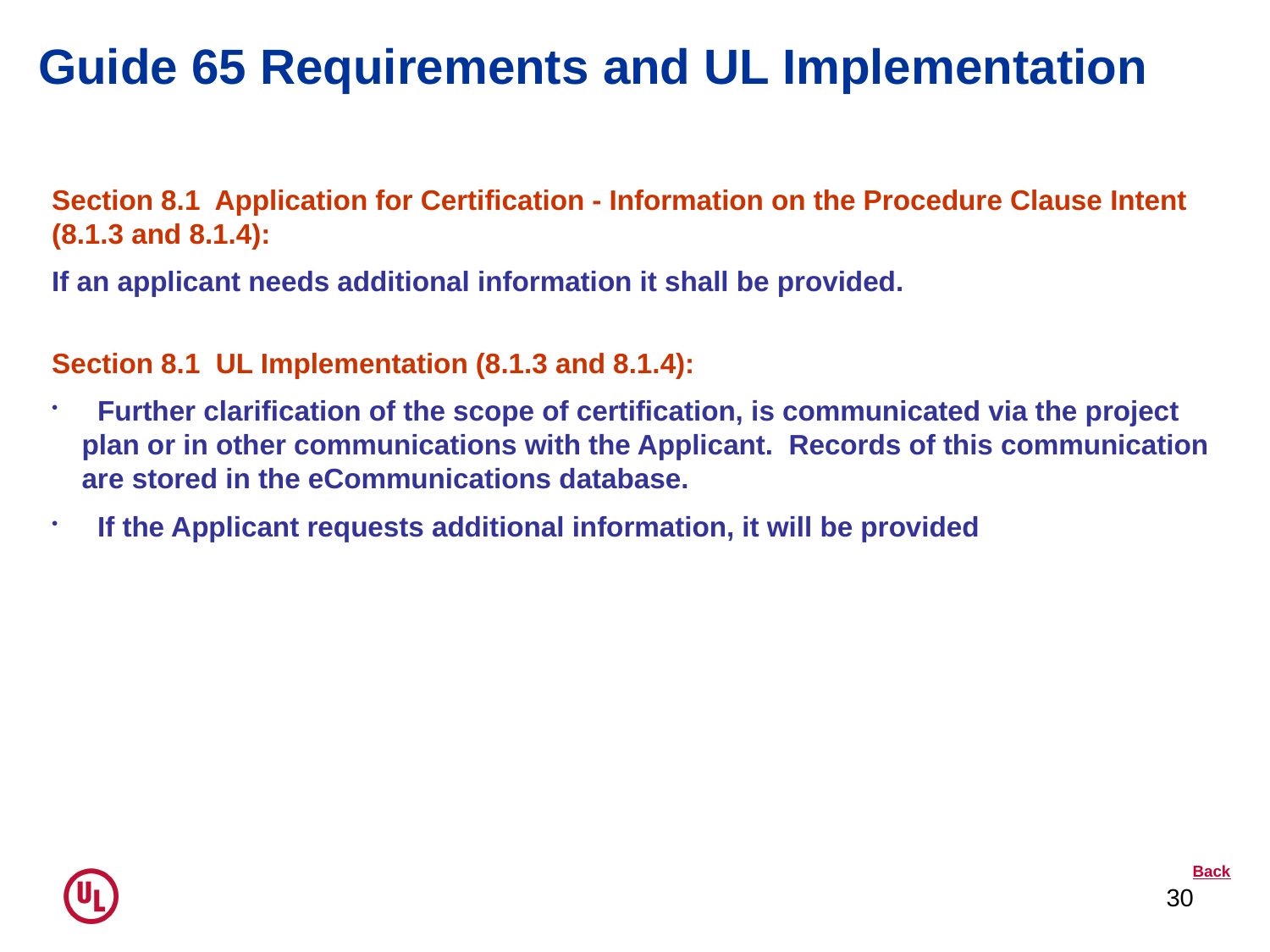

Guide 65 Requirements and UL Implementation

Section 8.1  Application for Certification - Information on the Procedure Clause Intent (8.1.3 and 8.1.4):
If an applicant needs additional information it shall be provided.

Section 8.1  UL Implementation (8.1.3 and 8.1.4):
  Further clarification of the scope of certification, is communicated via the project    plan or in other communications with the Applicant.  Records of this communication are stored in the eCommunications database.
  If the Applicant requests additional information, it will be provided
Back
30